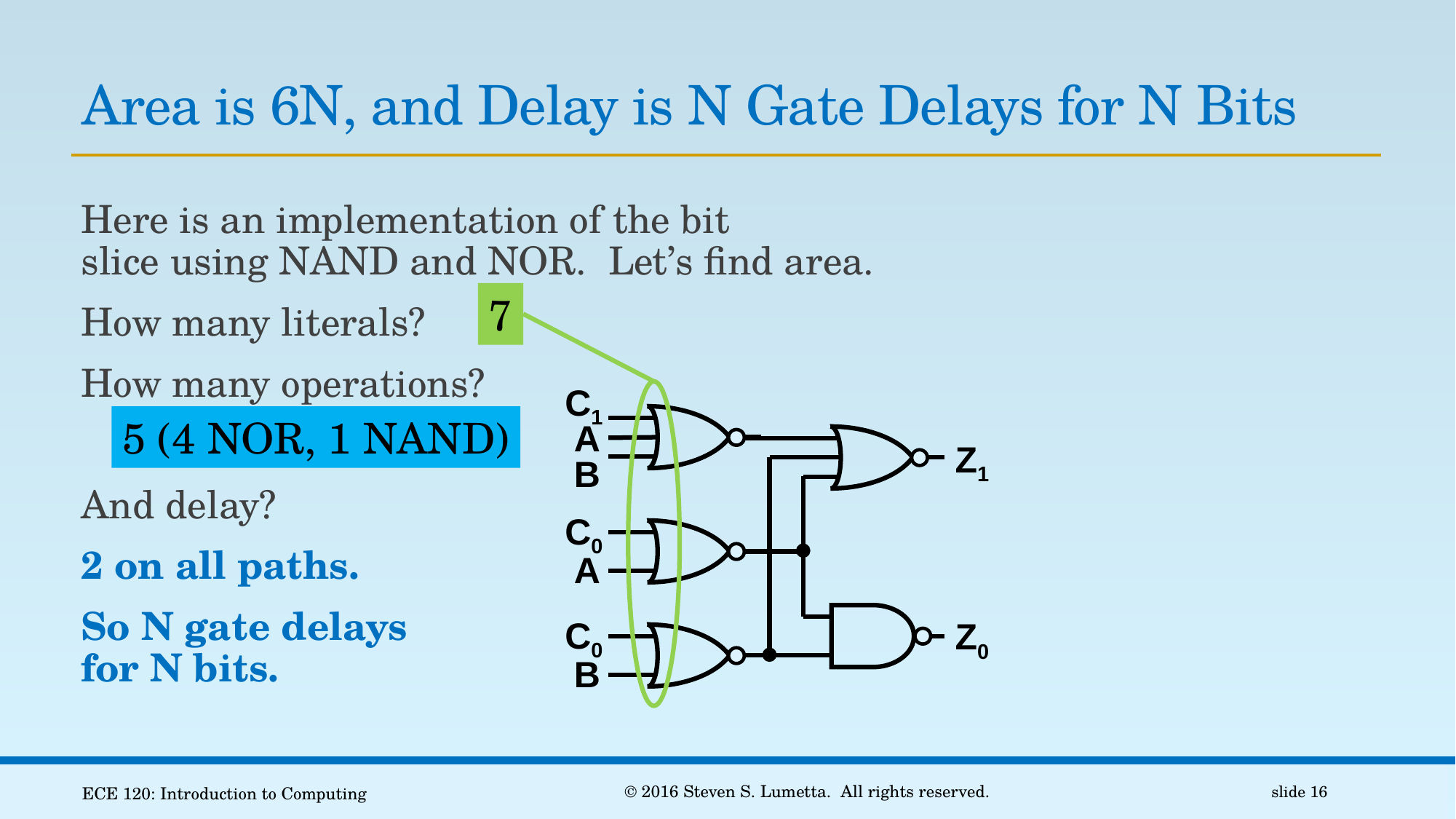

# Area is 6N, and Delay is N Gate Delays for N Bits
Here is an implementation of the bit
slice using NAND and NOR.  Let’s find area.
How many literals?
How many operations?

And delay?
2 on all paths.
So N gate delays
for N bits.
7

C1

A

B

Z1
C0

A

C0

B
Z0

5 (4 NOR, 1 NAND)
ECE 120: Introduction to Computing
© 2016 Steven S. Lumetta.  All rights reserved.
slide 16